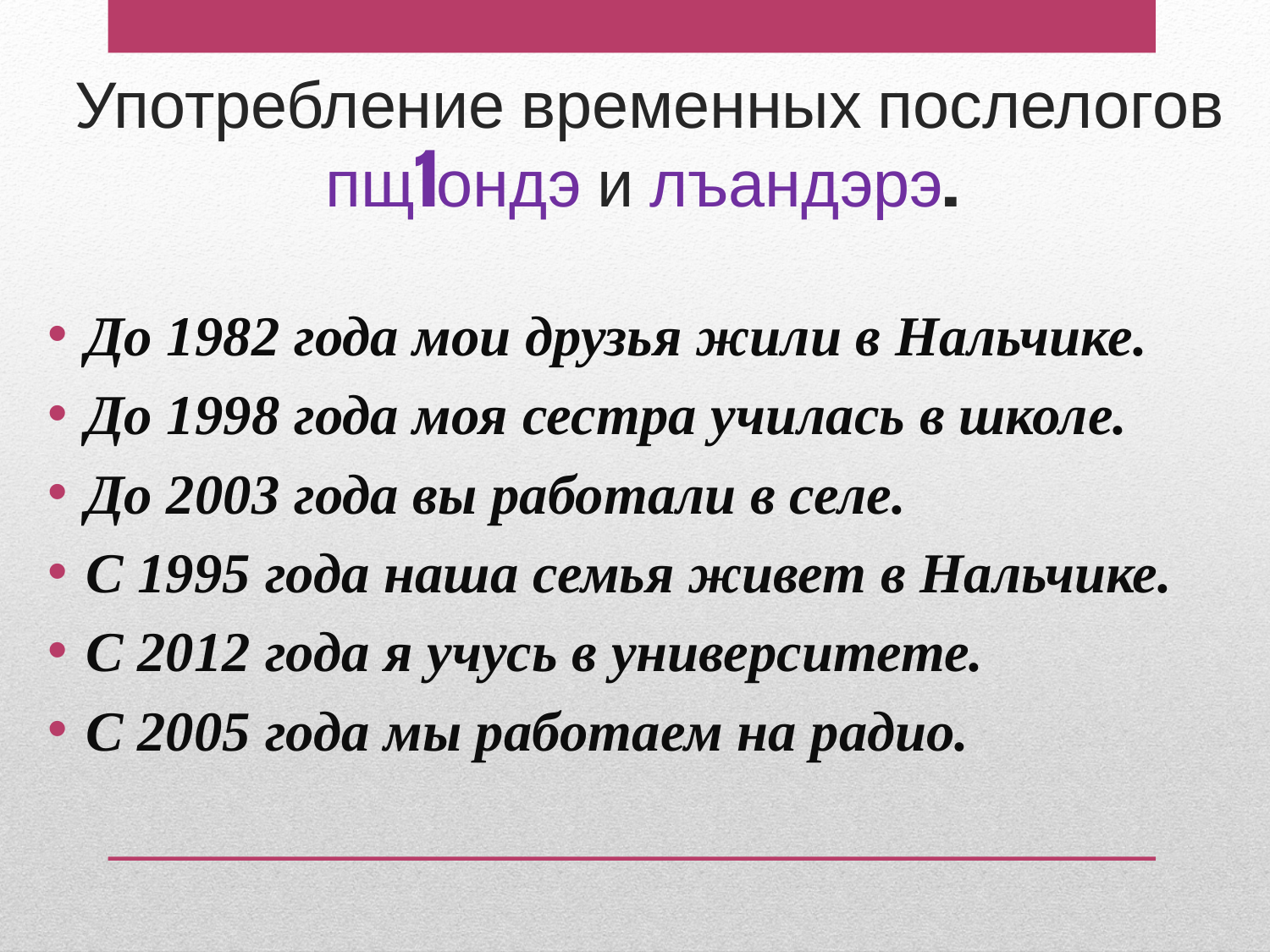

# Употребление временных послелогов пщ1ондэ и лъандэрэ.
До 1982 года мои друзья жили в Нальчике.
До 1998 года моя сестра училась в школе.
До 2003 года вы работали в селе.
С 1995 года наша семья живет в Нальчике.
С 2012 года я учусь в университете.
С 2005 года мы работаем на радио.